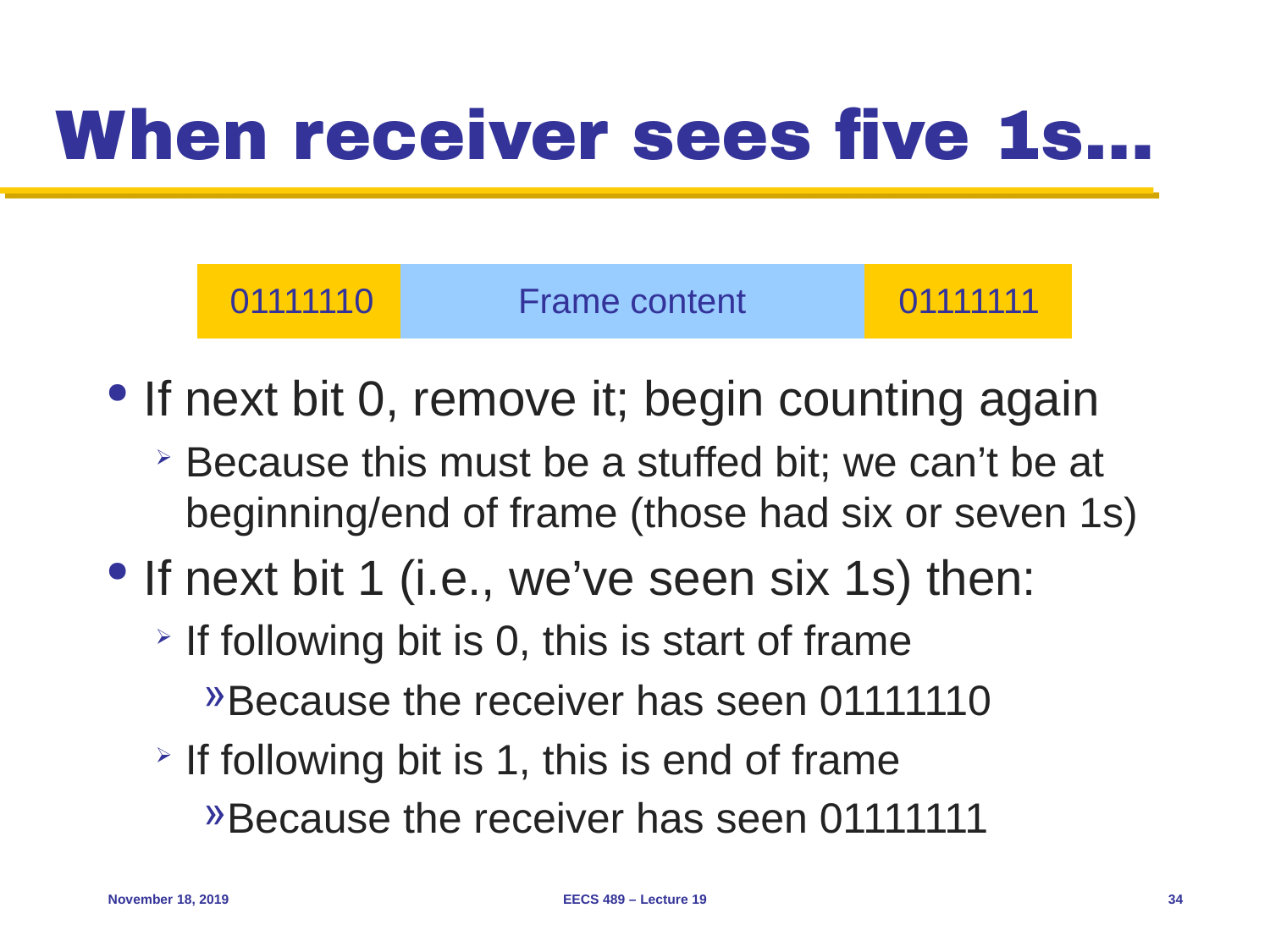

# When receiver sees five 1s…

If next bit 0, remove it; begin counting again
Because this must be a stuffed bit; we can’t be at beginning/end of frame (those had six or seven 1s)
If next bit 1 (i.e., we’ve seen six 1s) then:
If following bit is 0, this is start of frame
Because the receiver has seen 01111110
If following bit is 1, this is end of frame
Because the receiver has seen 01111111

01111110
Frame content
01111111
November 18, 2019
EECS 489 – Lecture 19
34